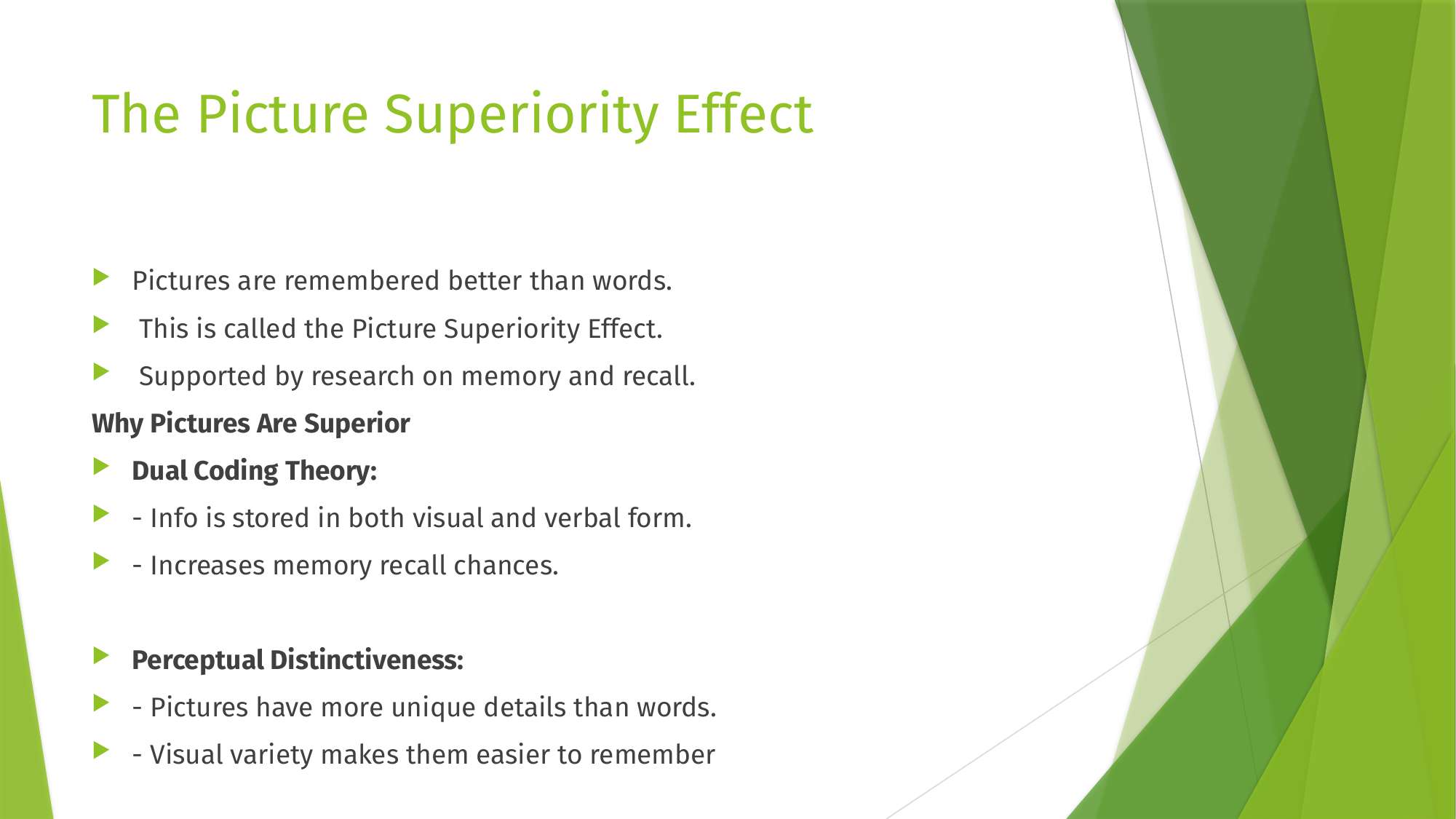

# The Picture Superiority Effect
Pictures are remembered better than words.
 This is called the Picture Superiority Effect.
 Supported by research on memory and recall.
Why Pictures Are Superior
Dual Coding Theory:
- Info is stored in both visual and verbal form.
- Increases memory recall chances.

Perceptual Distinctiveness:
- Pictures have more unique details than words.
- Visual variety makes them easier to remember